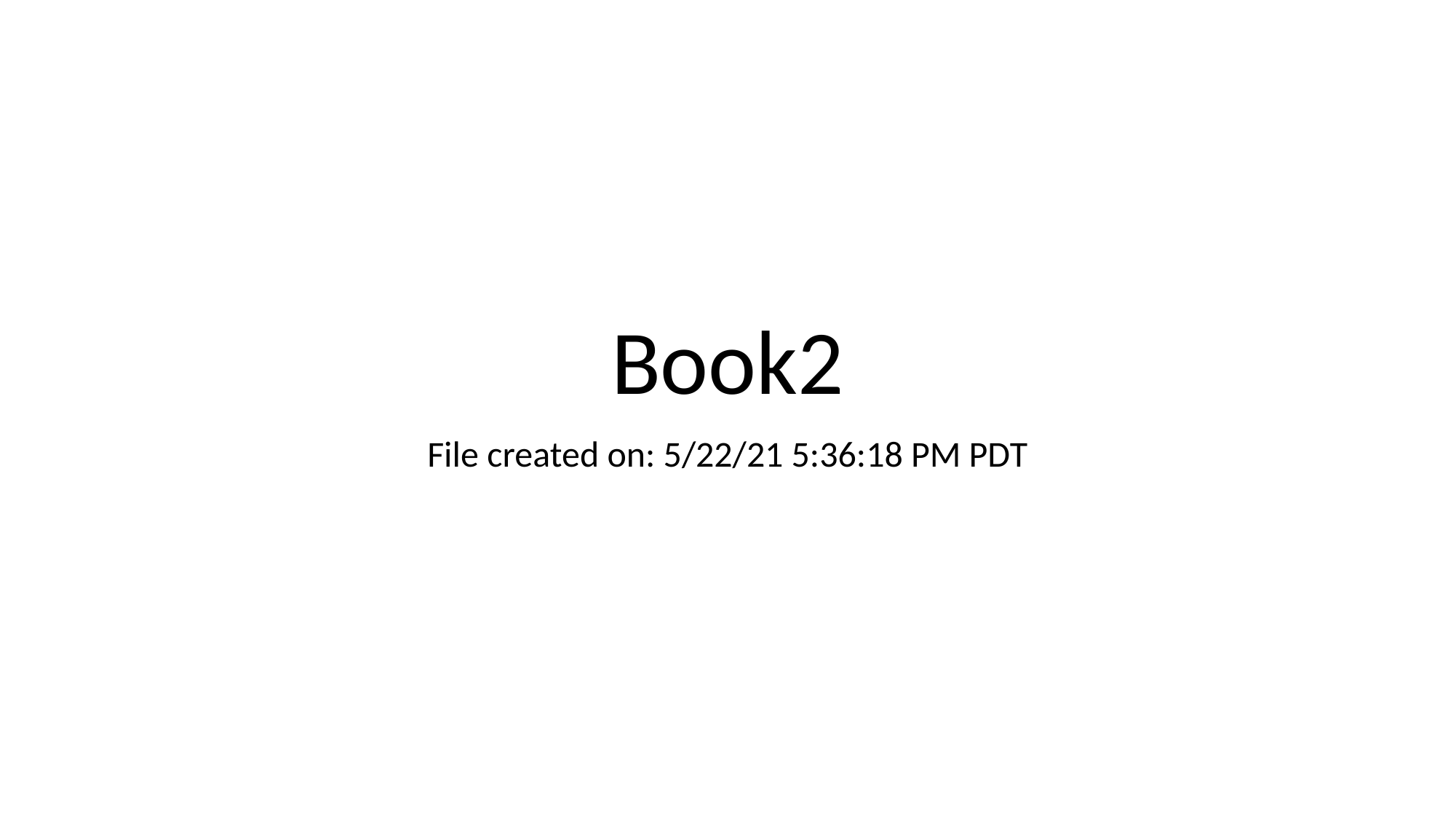

# Book2
File created on: 5/22/21 5:36:18 PM PDT